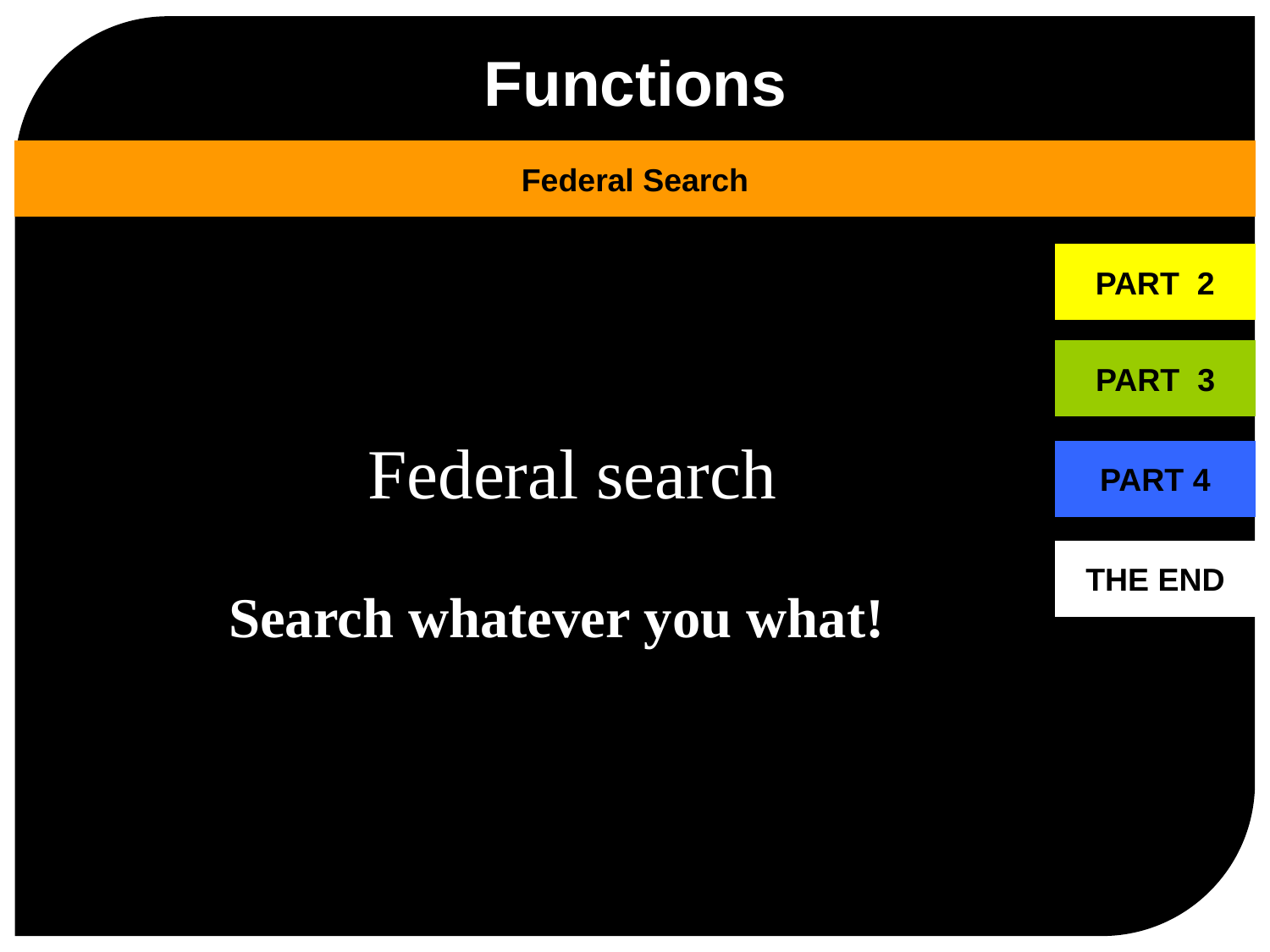

Functions
Federal Search
PART  2
PART  3
Federal search
PART 4
THE END
Search whatever you what!